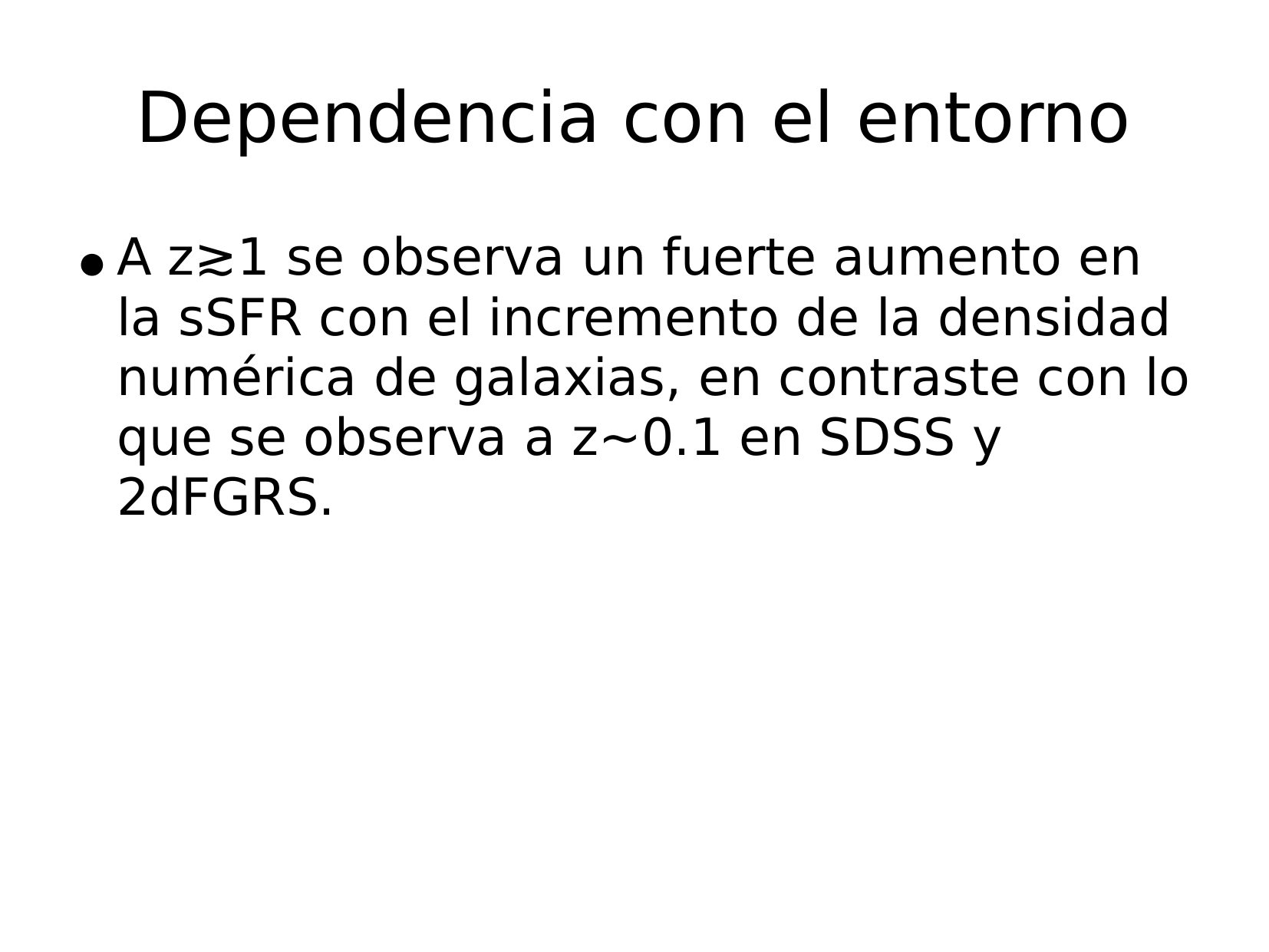

# Dependencia con el entorno
A z≳1 se observa un fuerte aumento en la sSFR con el incremento de la densidad numérica de galaxias, en contraste con lo que se observa a z~0.1 en SDSS y 2dFGRS.